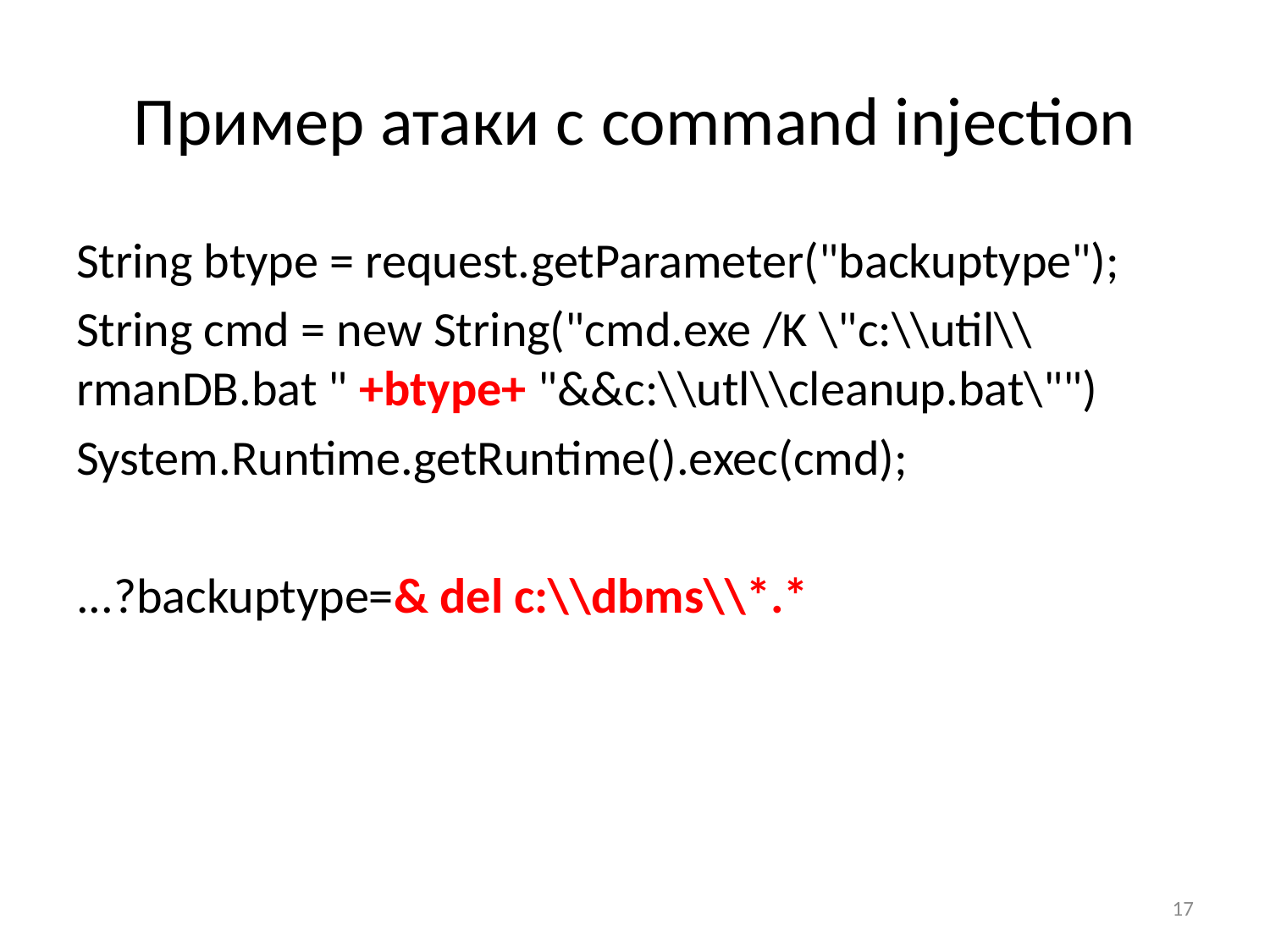

# Пример атаки с command injection
String btype = request.getParameter("backuptype");
String cmd = new String("cmd.exe /K \"c:\\util\\rmanDB.bat " +btype+ "&&c:\\utl\\cleanup.bat\"")
System.Runtime.getRuntime().exec(cmd);

...?backuptype=& del c:\\dbms\\*.*
17